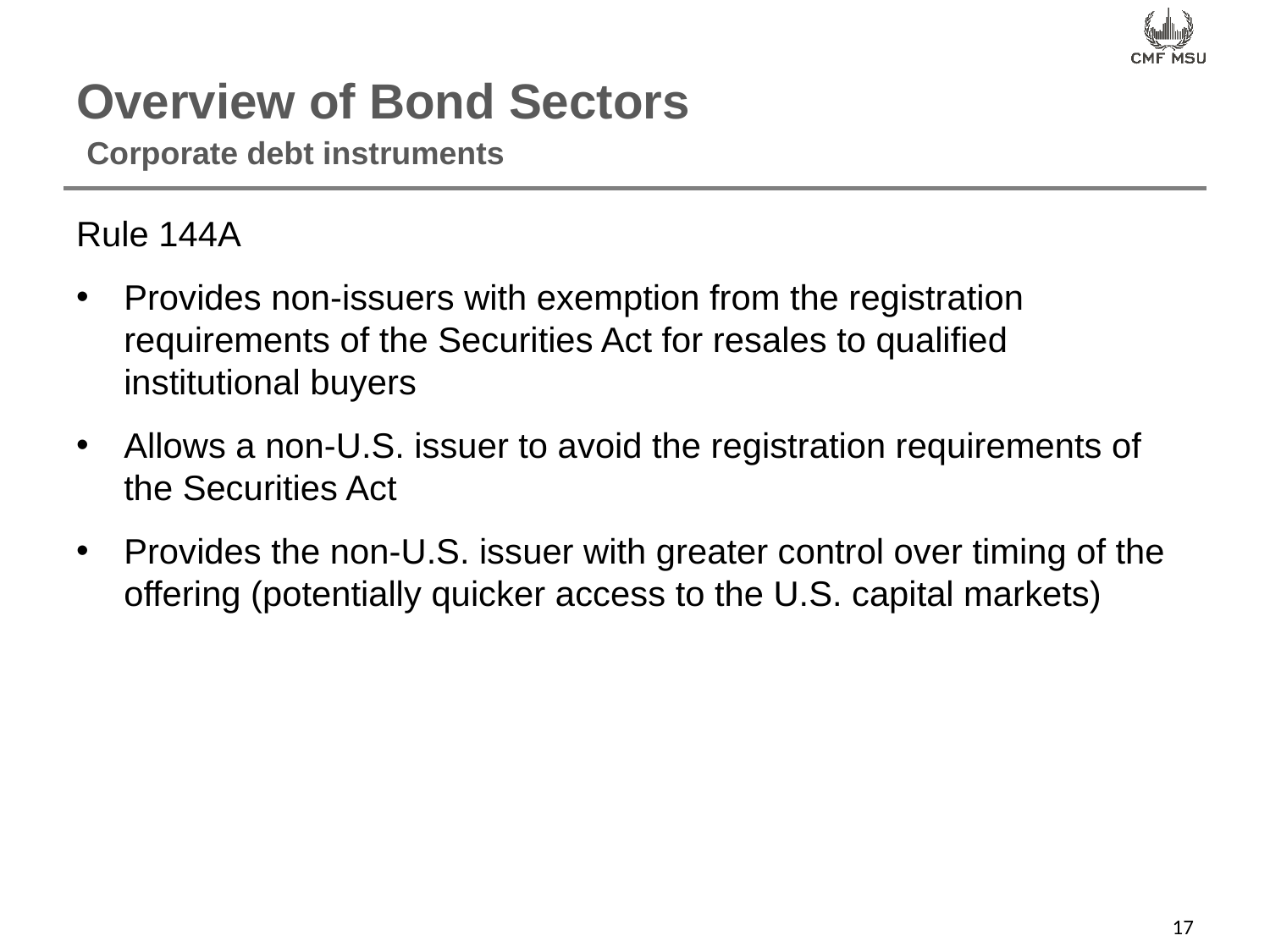

# Overview of Bond Sectors
Corporate debt instruments
Rule 144A
Provides non-issuers with exemption from the registration requirements of the Securities Act for resales to qualified institutional buyers
Allows a non-U.S. issuer to avoid the registration requirements of the Securities Act
Provides the non-U.S. issuer with greater control over timing of the offering (potentially quicker access to the U.S. capital markets)
17